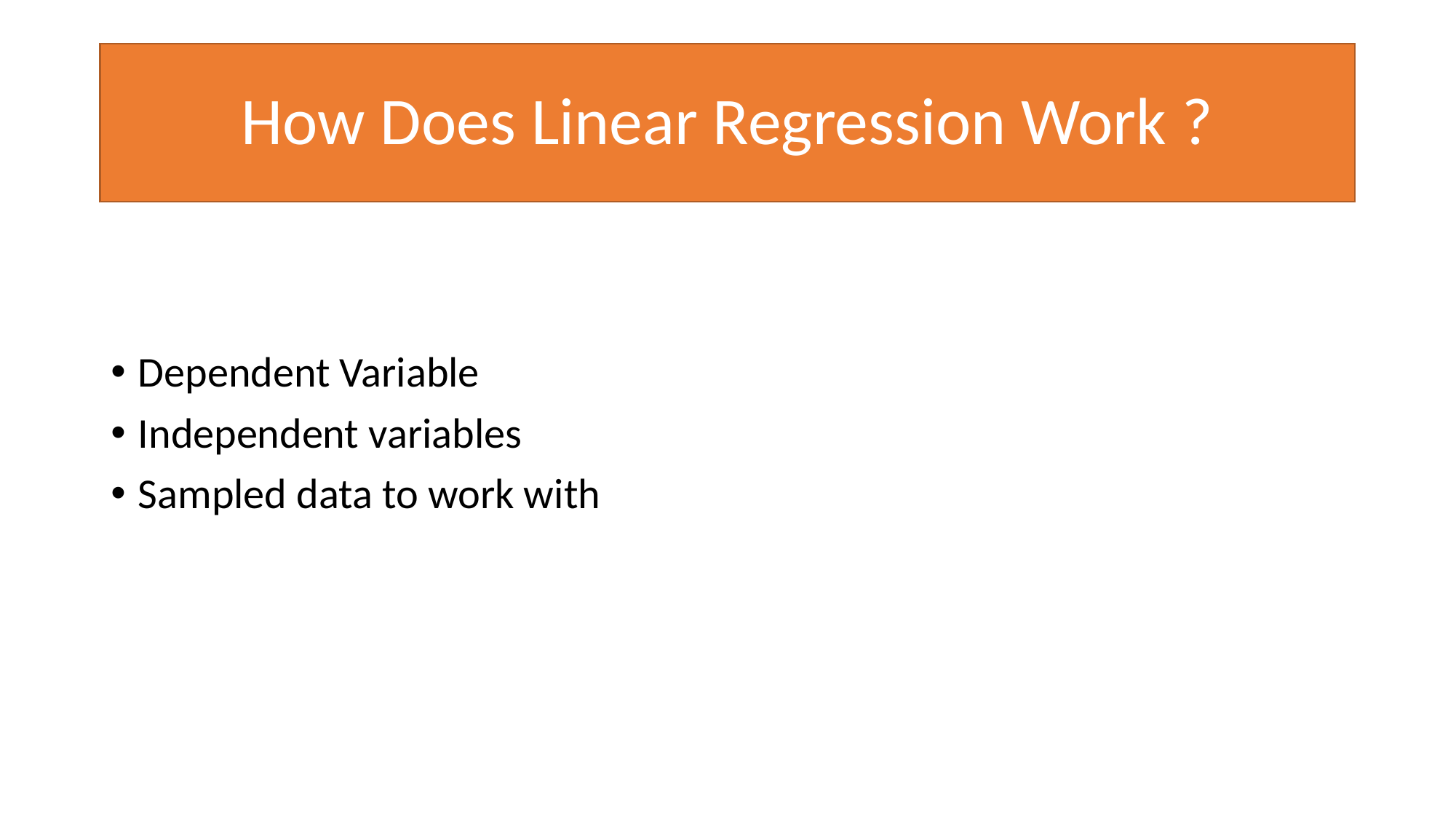

# How Does Linear Regression Work ?

Dependent Variable
Independent variables
Sampled data to work with